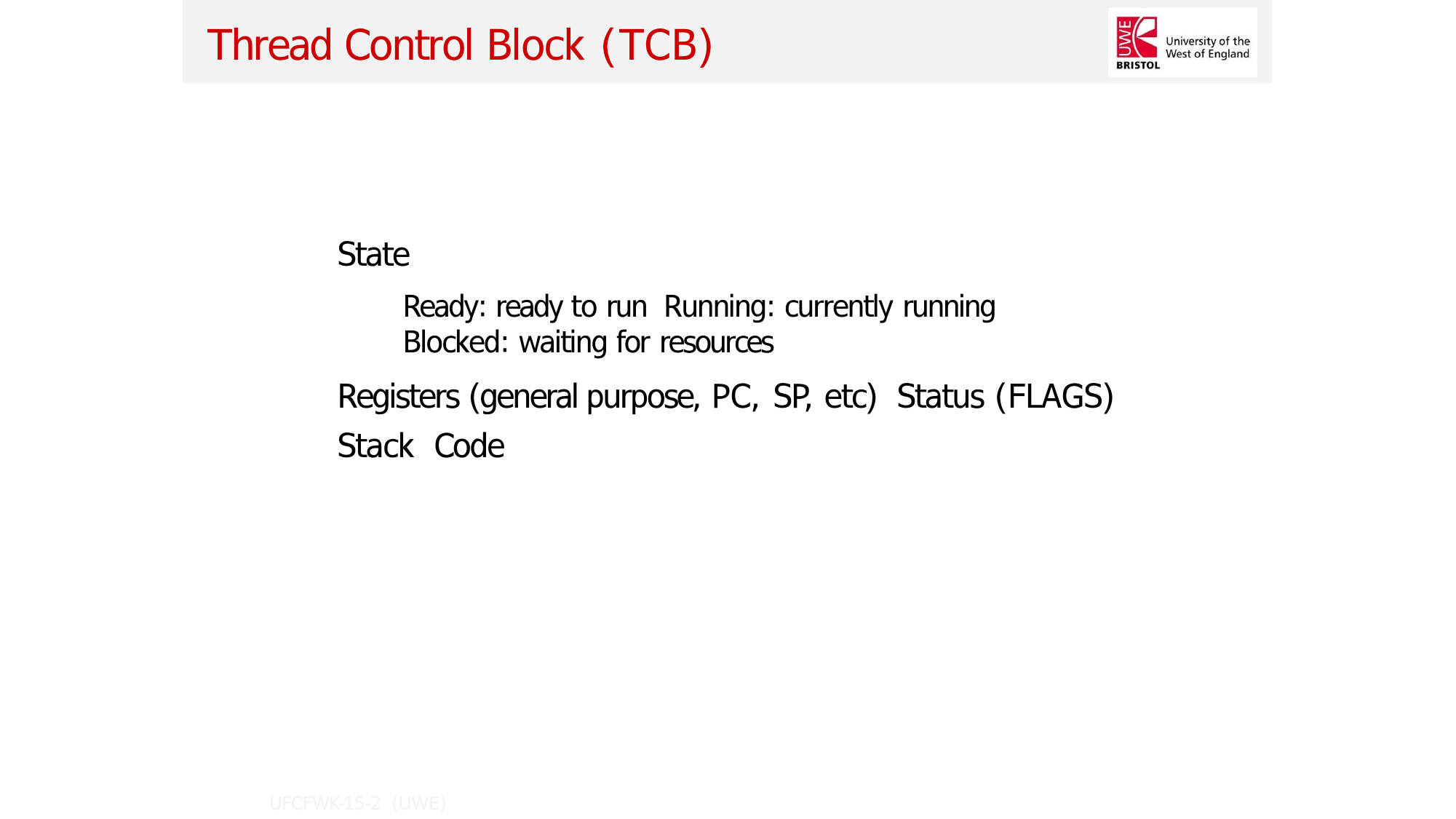

Thread Control Block (TCB)
State
Ready: ready to run  Running: currently running
Blocked: waiting for resources
Registers (general purpose, PC, SP, etc)  Status (FLAGS)
Stack  Code

UFCFWK-15-2 (UWE)